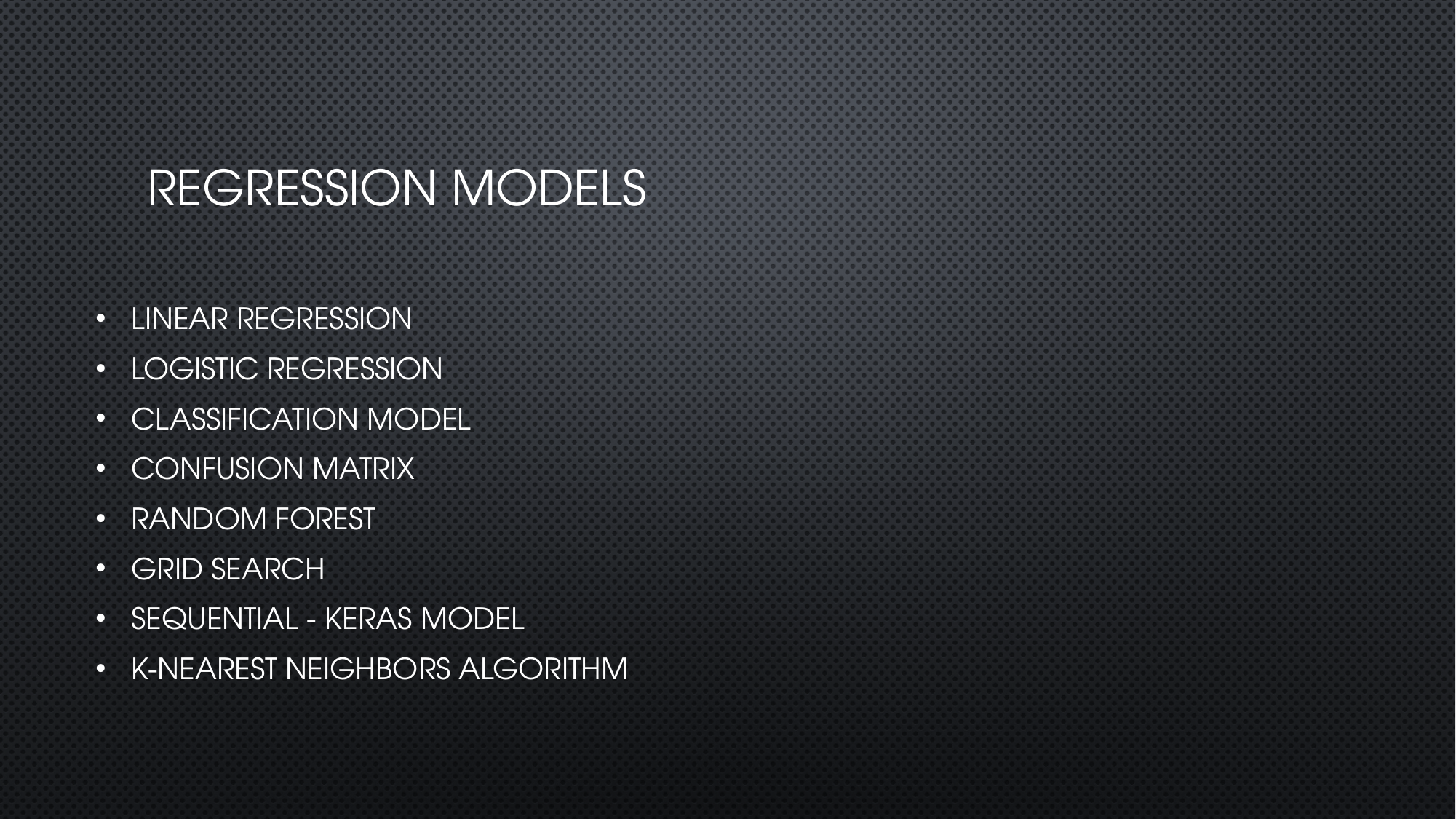

# Regression Models

Linear Regression
Logistic Regression
Classification Model
Confusion Matrix
Random Forest
Grid Search
Sequential - Keras Model
K-nearest neighbors algorithm